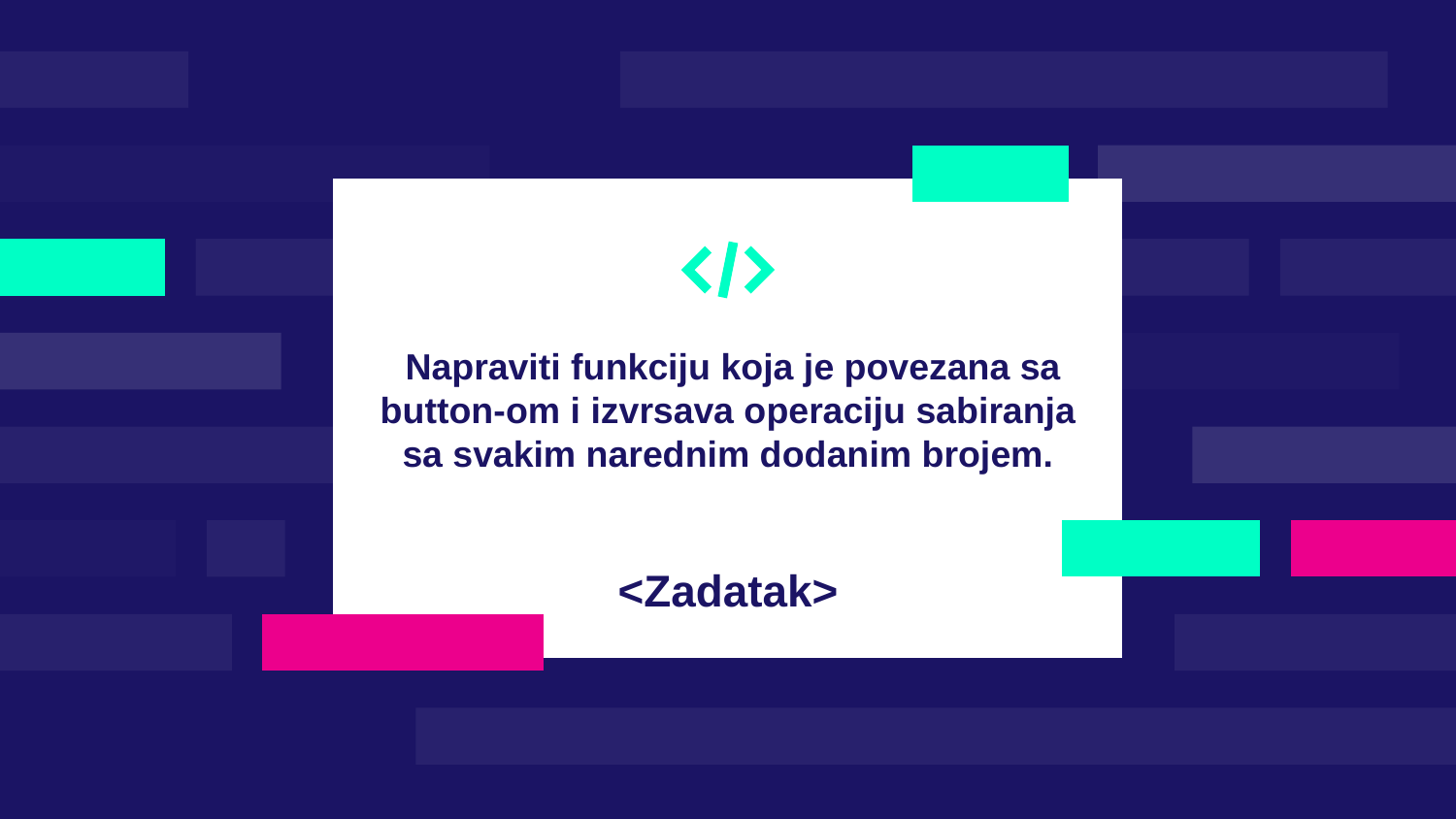

Napraviti funkciju koja je povezana sa button-om i izvrsava operaciju sabiranja sa svakim narednim dodanim brojem.
# <Zadatak>